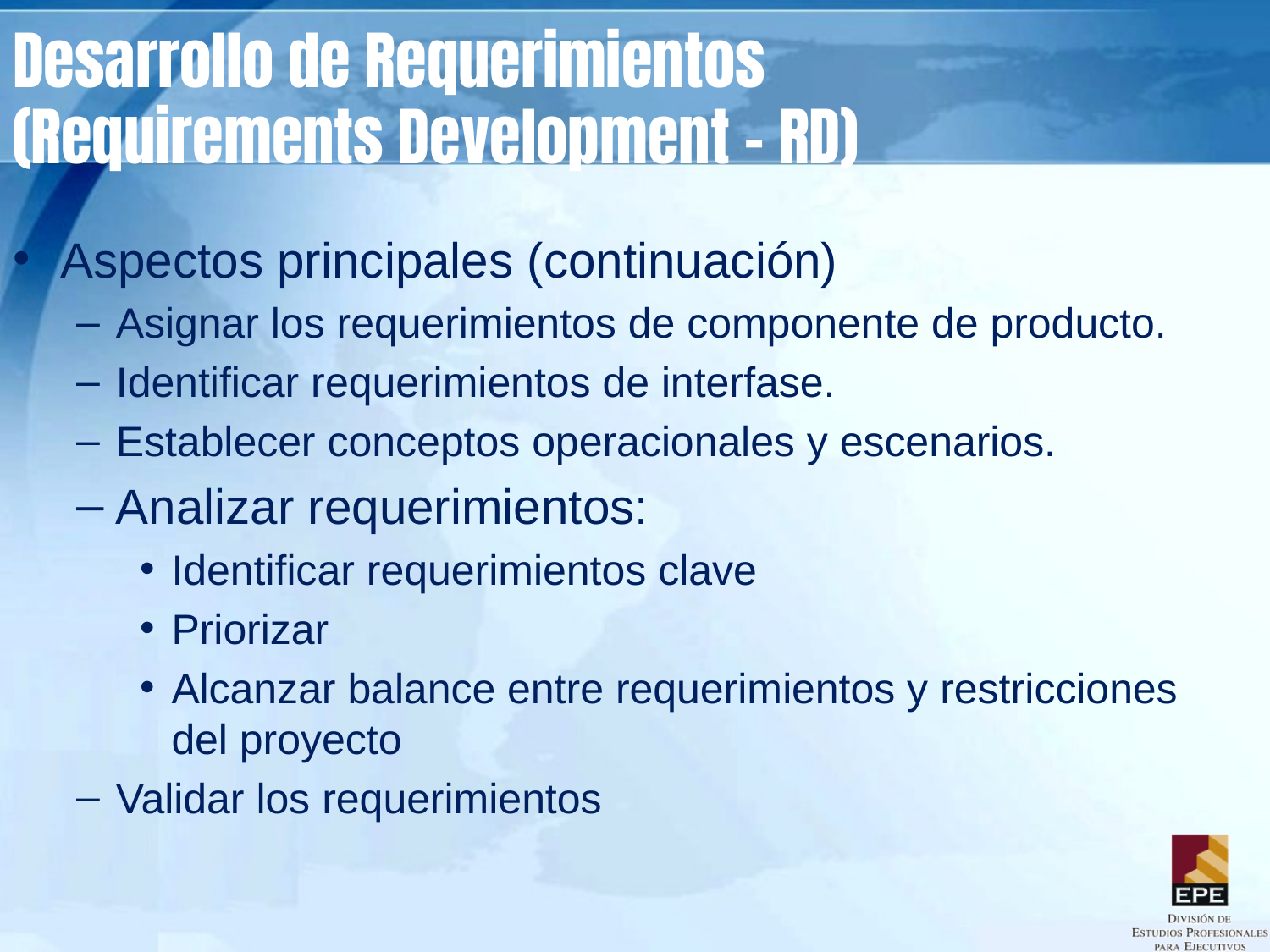

# Desarrollo de Requerimientos (Requirements Development – RD)
Aspectos principales (continuación)
Asignar los requerimientos de componente de producto.
Identificar requerimientos de interfase.
Establecer conceptos operacionales y escenarios.
Analizar requerimientos:
Identificar requerimientos clave
Priorizar
Alcanzar balance entre requerimientos y restricciones del proyecto
Validar los requerimientos